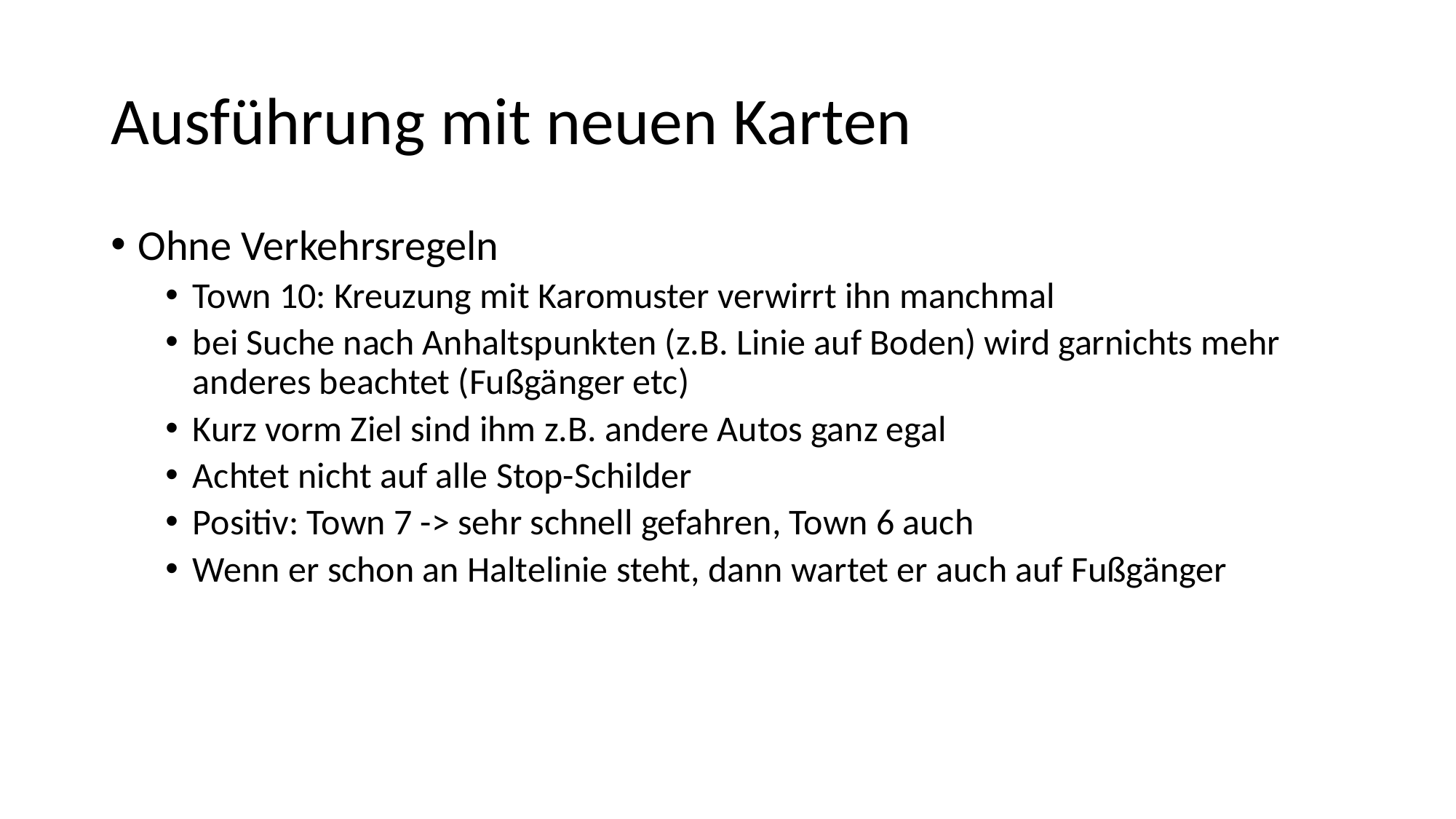

# Ausführung mit neuen Karten
Ohne Verkehrsregeln
Town 10: Kreuzung mit Karomuster verwirrt ihn manchmal
bei Suche nach Anhaltspunkten (z.B. Linie auf Boden) wird garnichts mehr anderes beachtet (Fußgänger etc)
Kurz vorm Ziel sind ihm z.B. andere Autos ganz egal
Achtet nicht auf alle Stop-Schilder
Positiv: Town 7 -> sehr schnell gefahren, Town 6 auch
Wenn er schon an Haltelinie steht, dann wartet er auch auf Fußgänger